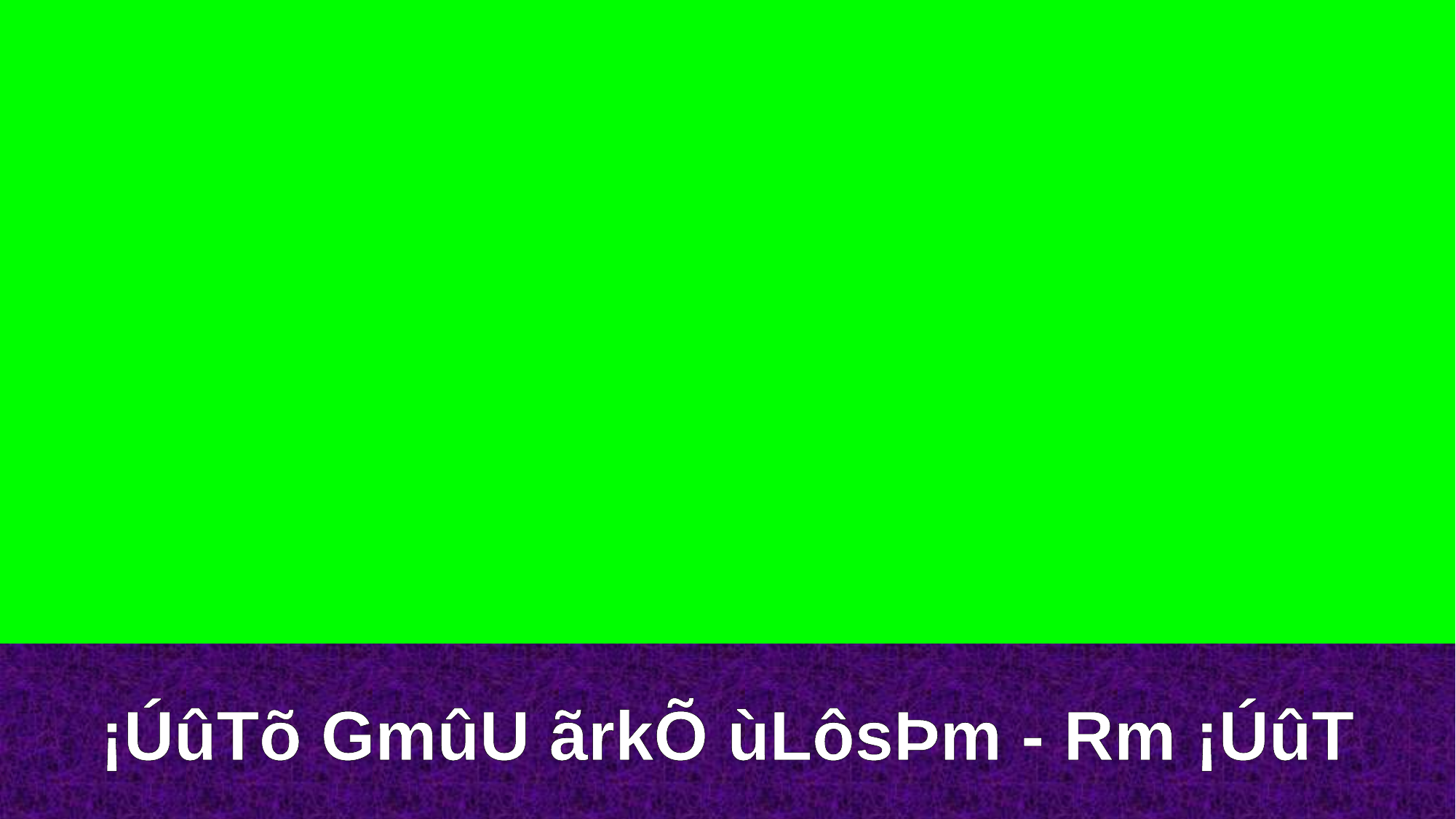

¡ÚûTõ GmûU ãrkÕ ùLôsÞm - Rm ¡ÚûT